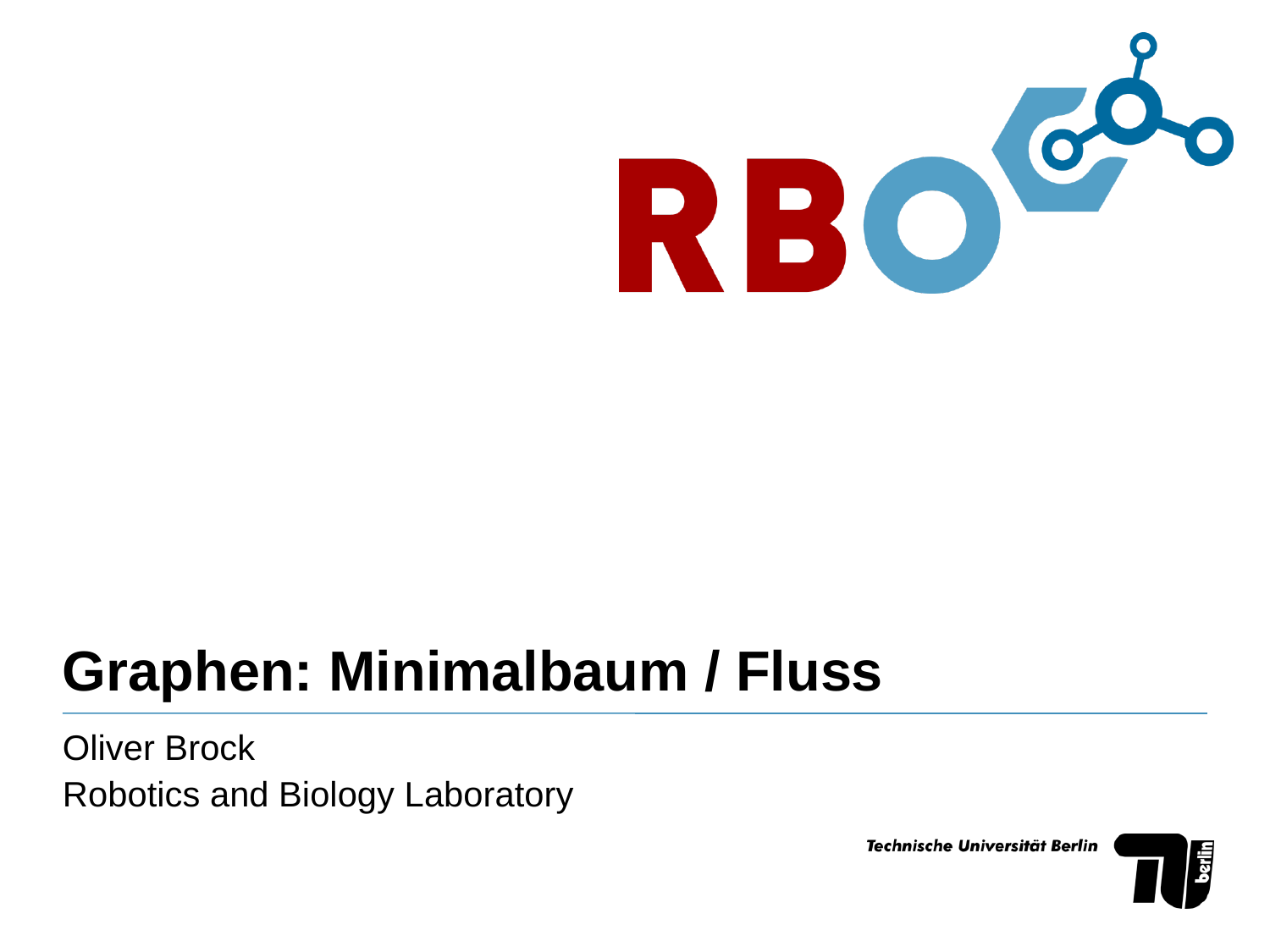

# Graphen: Minimalbaum / Fluss
Oliver Brock
Robotics and Biology Laboratory